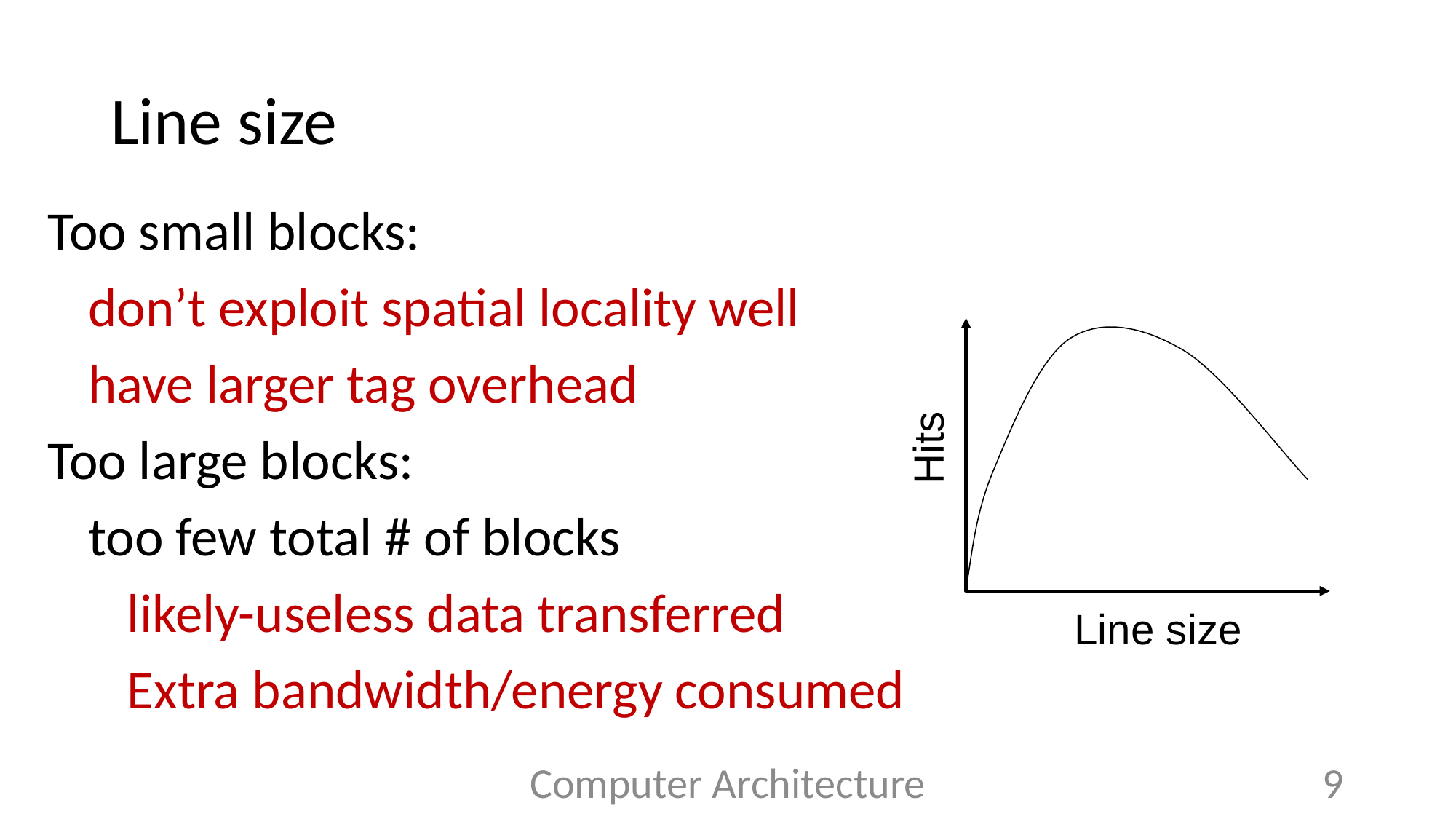

# Line size

Too small blocks:
don’t exploit spatial locality well
have larger tag overhead
Too large blocks:
too few total # of blocks
likely-useless data transferred
Extra bandwidth/energy consumed

Hits
Line size
Computer Architecture
9